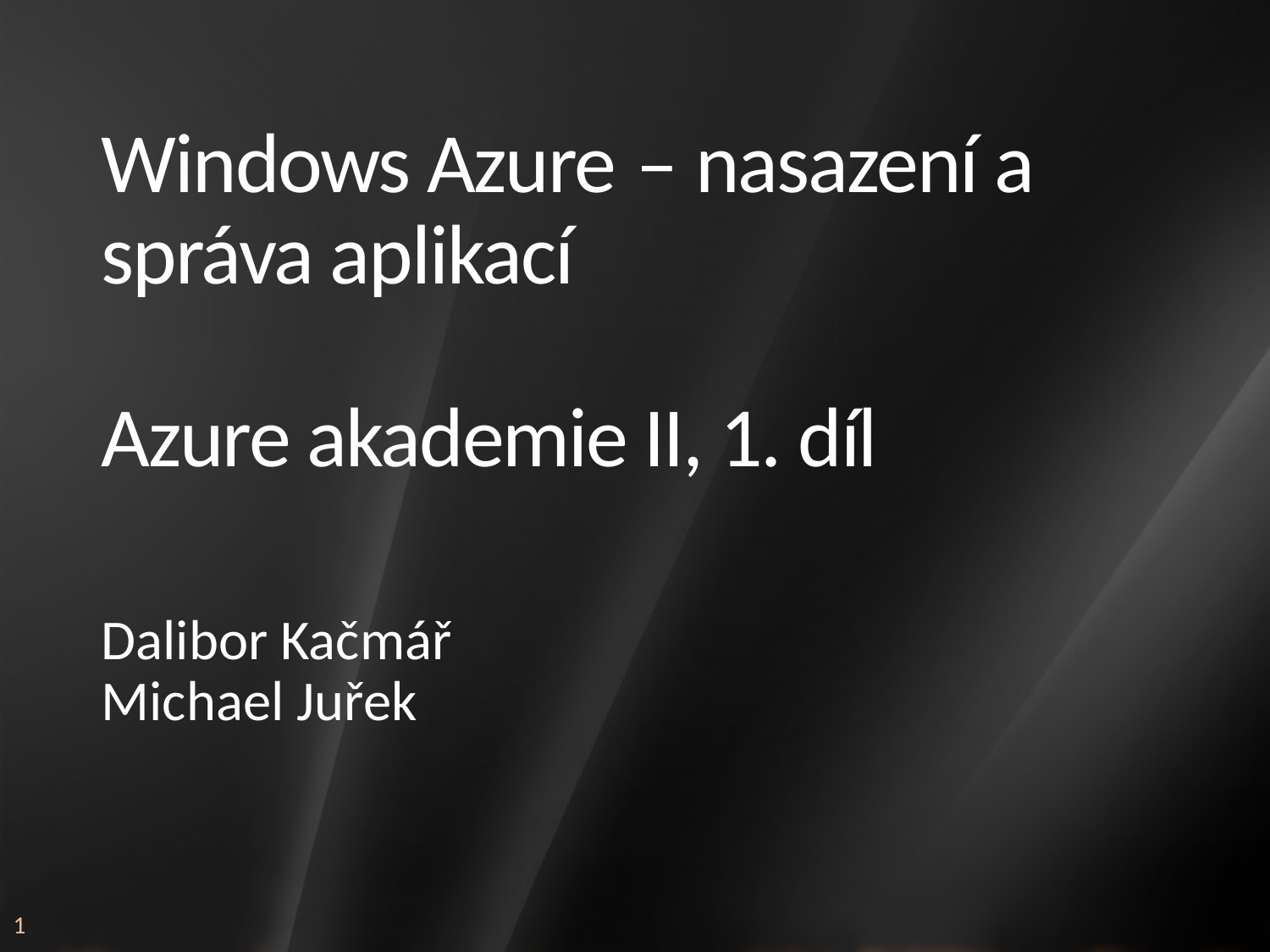

# Windows Azure – nasazení a správa aplikací Azure akademie II, 1. díl
Dalibor Kačmář
Michael Juřek